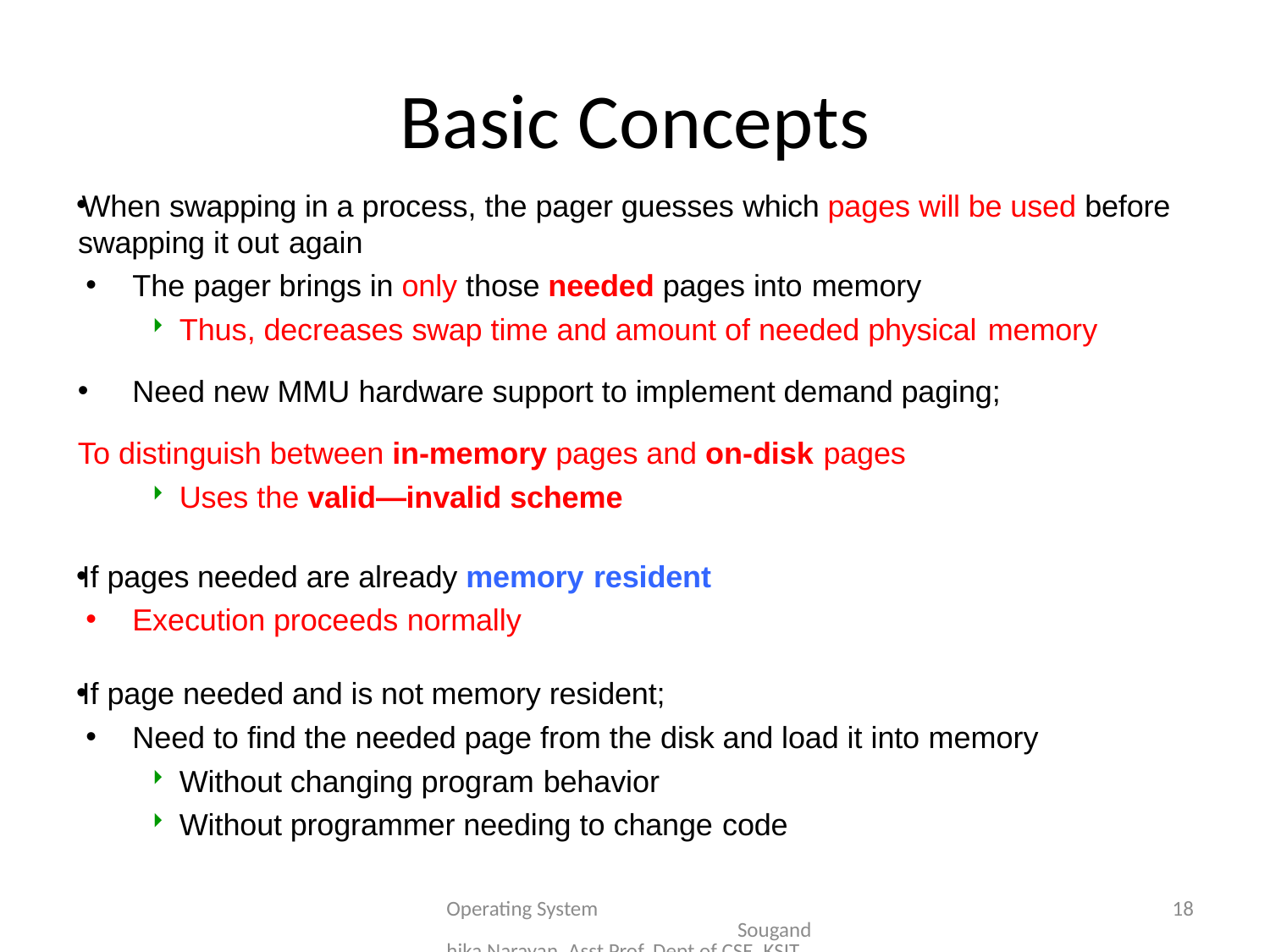

# Basic Concepts
When swapping in a process, the pager guesses which pages will be used before  swapping it out again
The pager brings in only those needed pages into memory
Thus, decreases swap time and amount of needed physical memory
Need new MMU hardware support to implement demand paging;
To distinguish between in-memory pages and on-disk pages
Uses the valid—invalid scheme

If pages needed are already memory resident
Execution proceeds normally

If page needed and is not memory resident;
Need to find the needed page from the disk and load it into memory
Without changing program behavior
Without programmer needing to change code

Operating System                                                                                                          Sougandhika Narayan, Asst Prof, Dept of CSE, KSIT
18